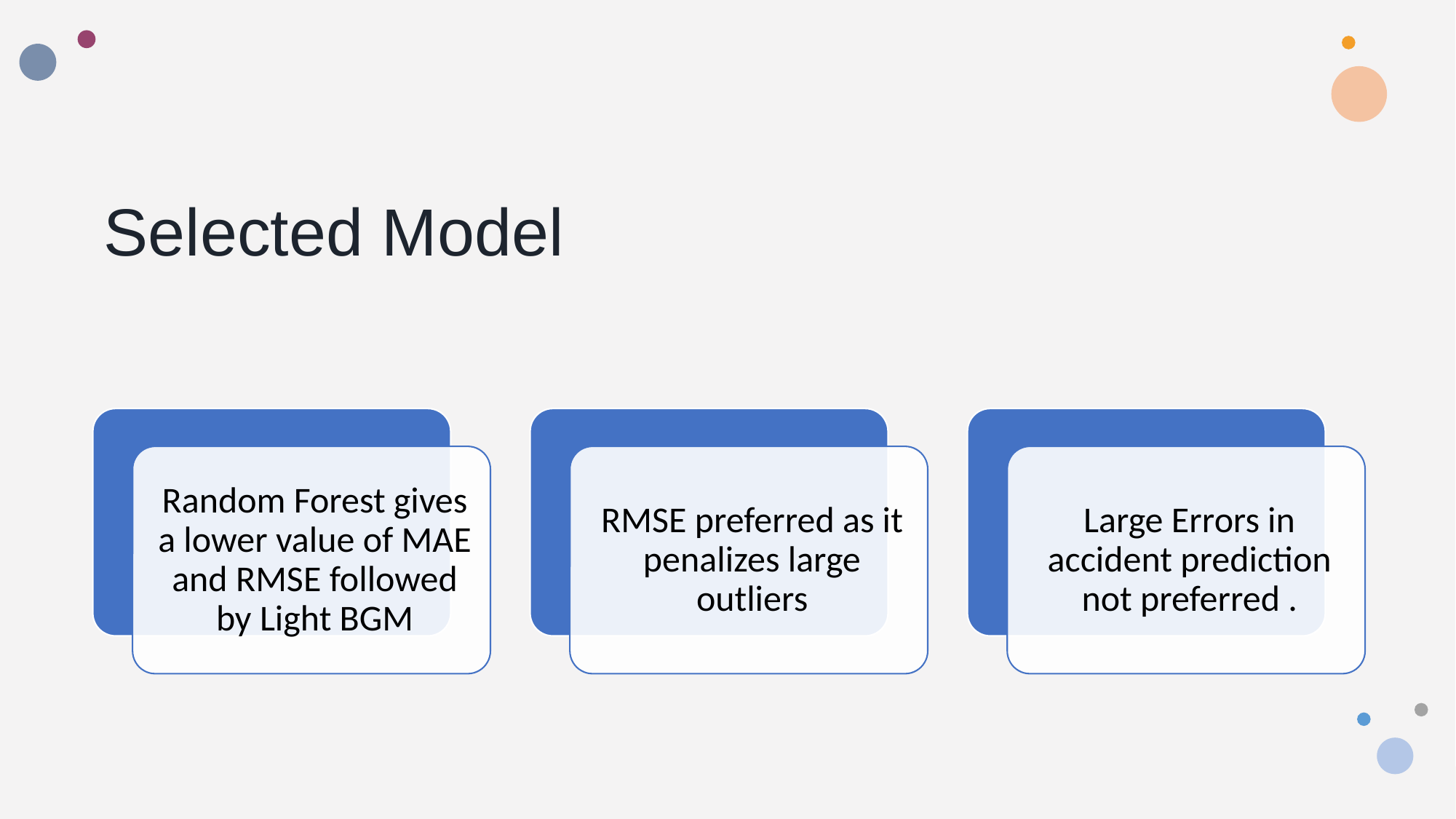

# Selected Model
Random Forest gives a lower value of MAE and RMSE followed by Light BGM
RMSE preferred as it penalizes large outliers
Large Errors in accident prediction not preferred .